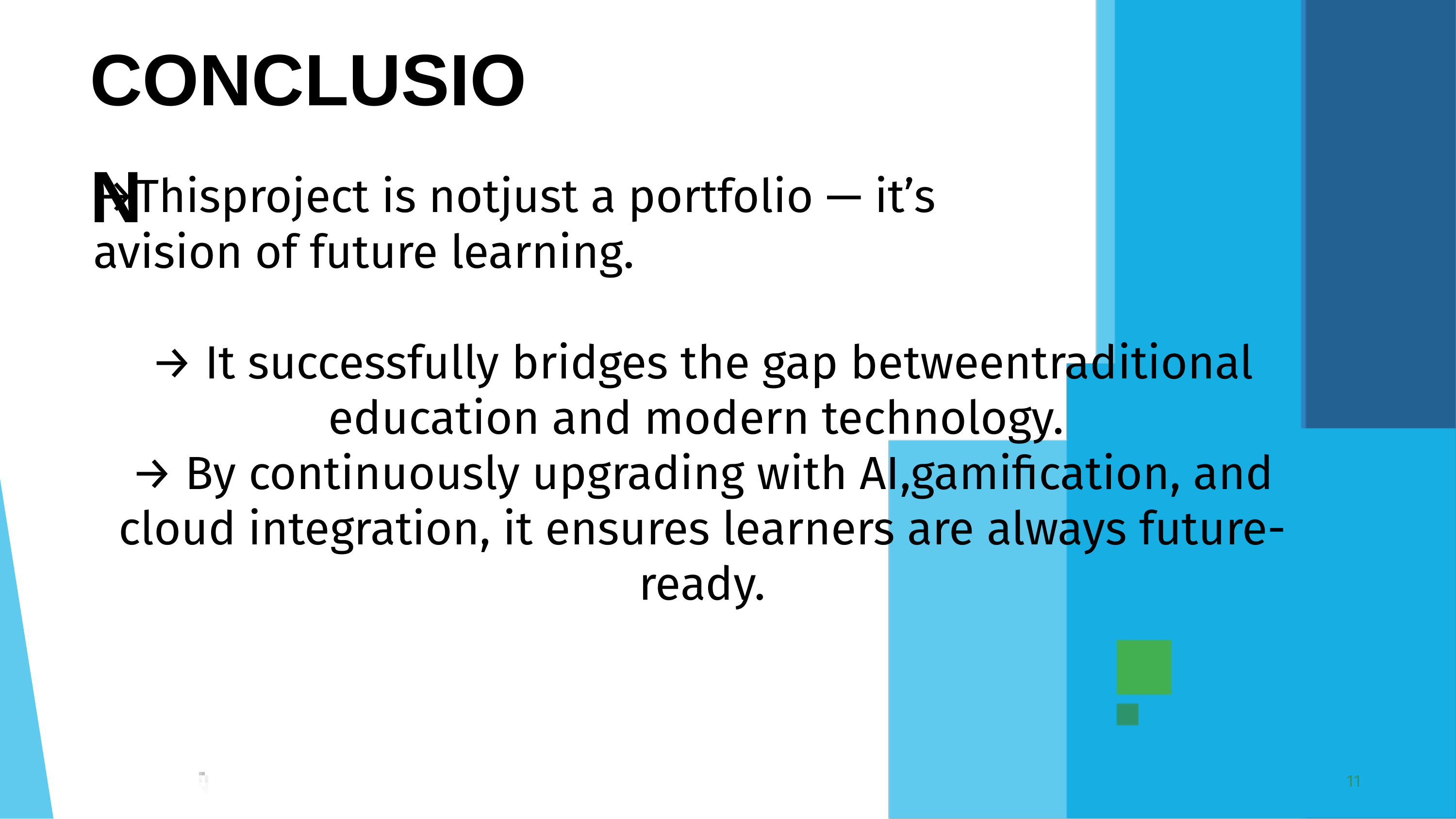

CONCLUSION
→Thisproject is notjust a portfolio — it’s avision of future learning.
→ It successfully bridges the gap betweentraditional education and modern technology.
→ By continuously upgrading with AI,gamification, and cloud integration, it ensures learners are always future-ready.

11